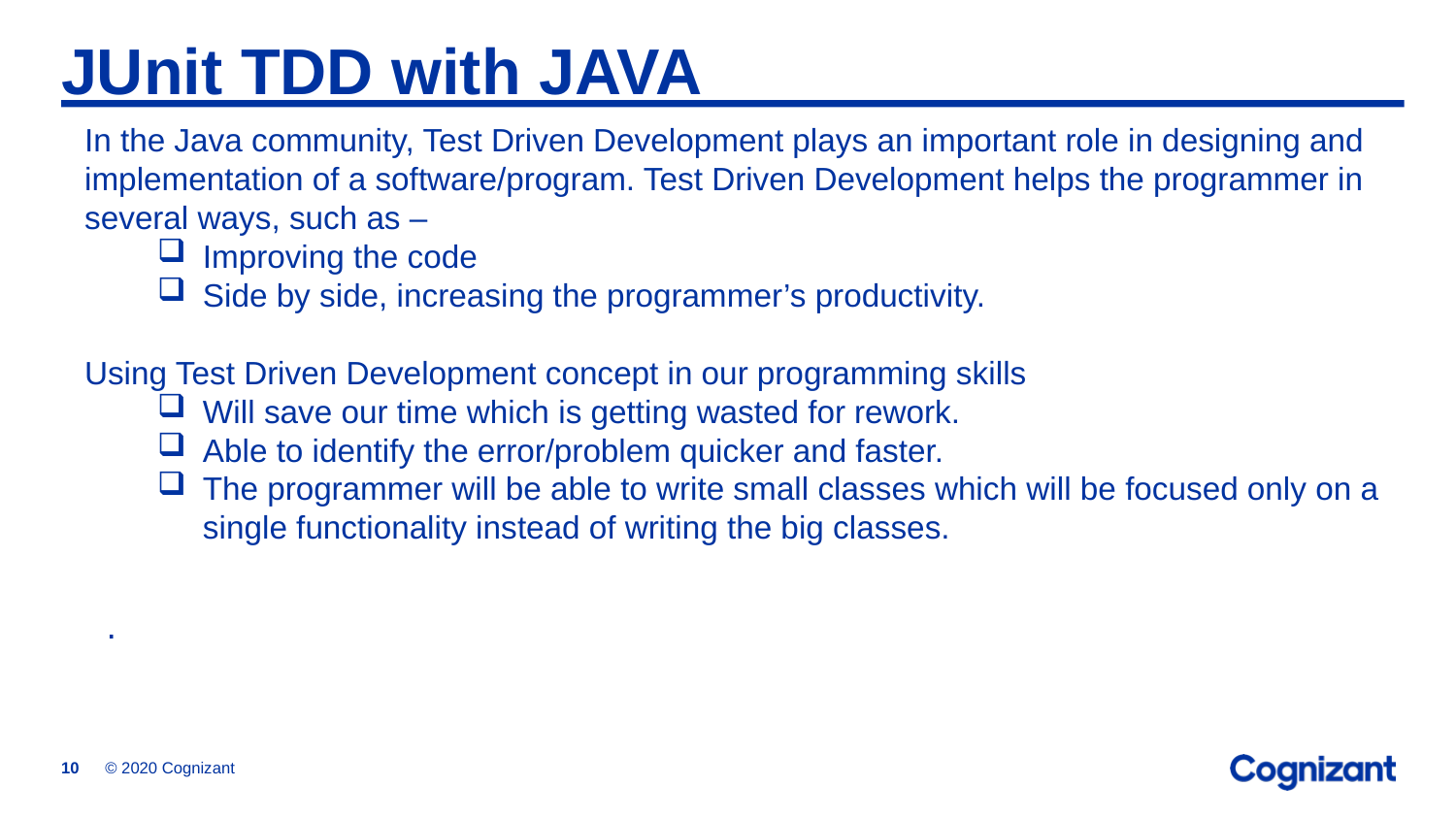

# JUnit TDD with JAVA

In the Java community, Test Driven Development plays an important role in designing and implementation of a software/program. Test Driven Development helps the programmer in several ways, such as –
Improving the code
Side by side, increasing the programmer’s productivity.

Using Test Driven Development concept in our programming skills
Will save our time which is getting wasted for rework.
Able to identify the error/problem quicker and faster.
The programmer will be able to write small classes which will be focused only on a single functionality instead of writing the big classes.

.

© 2020 Cognizant
10